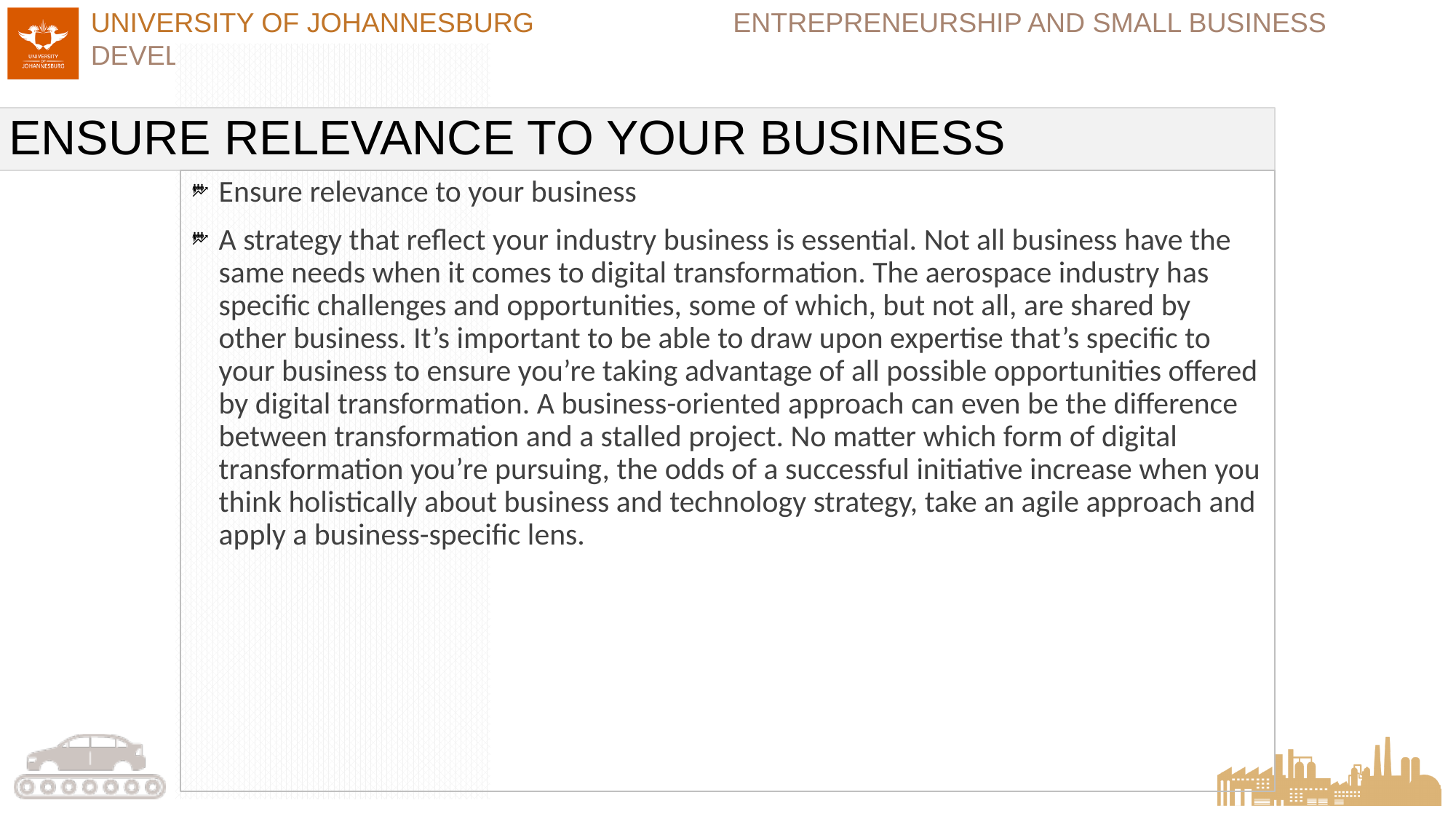

# ENSURE RELEVANCE TO YOUR BUSINESS
Ensure relevance to your business
A strategy that reflect your industry business is essential. Not all business have the same needs when it comes to digital transformation. The aerospace industry has specific challenges and opportunities, some of which, but not all, are shared by other business. It’s important to be able to draw upon expertise that’s specific to your business to ensure you’re taking advantage of all possible opportunities offered by digital transformation. A business-oriented approach can even be the difference between transformation and a stalled project. No matter which form of digital transformation you’re pursuing, the odds of a successful initiative increase when you think holistically about business and technology strategy, take an agile approach and apply a business-specific lens.